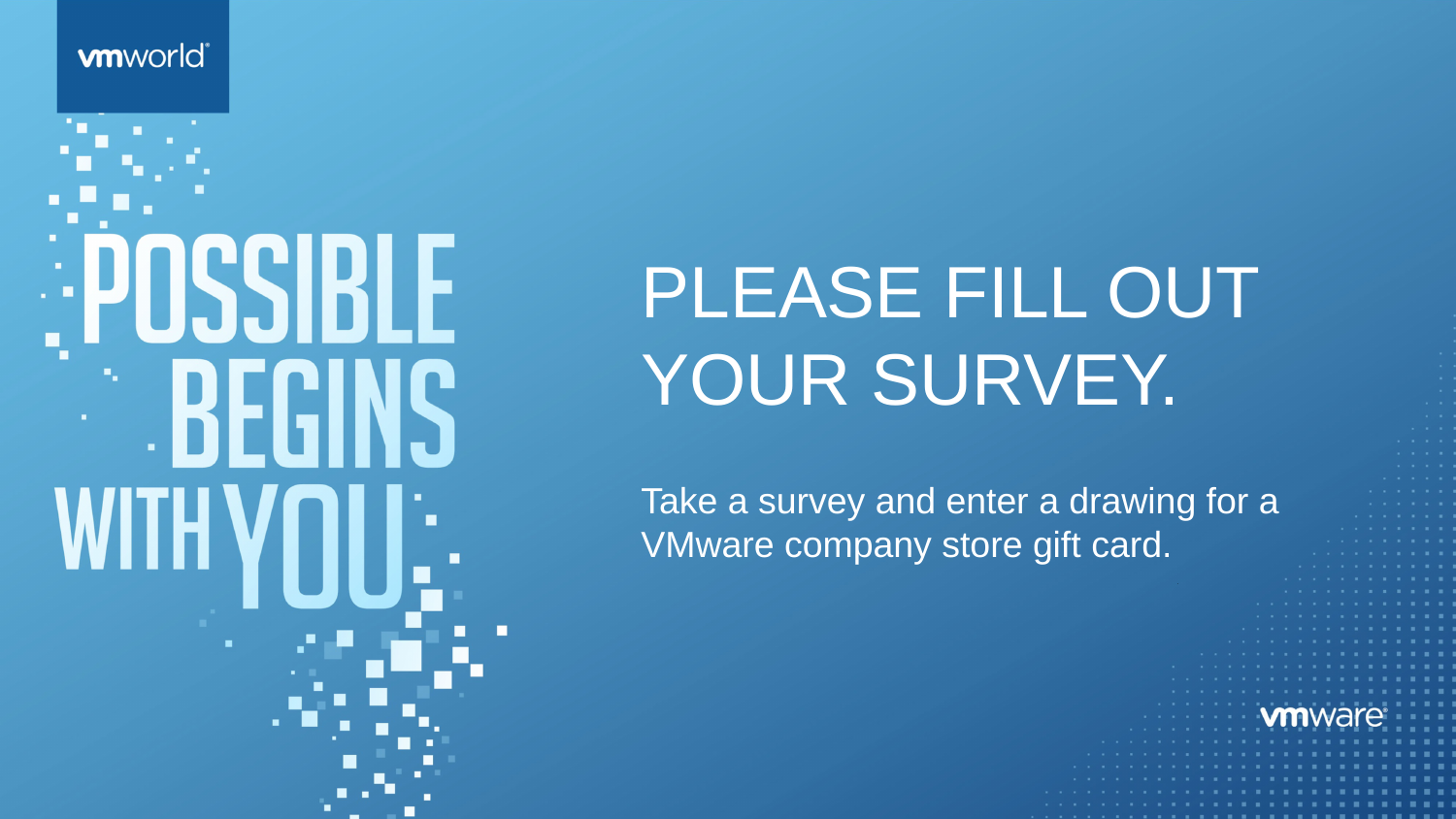

PLEASE FILL OUT YOUR SURVEY.
Take a survey and enter a drawing for a VMware company store gift card.